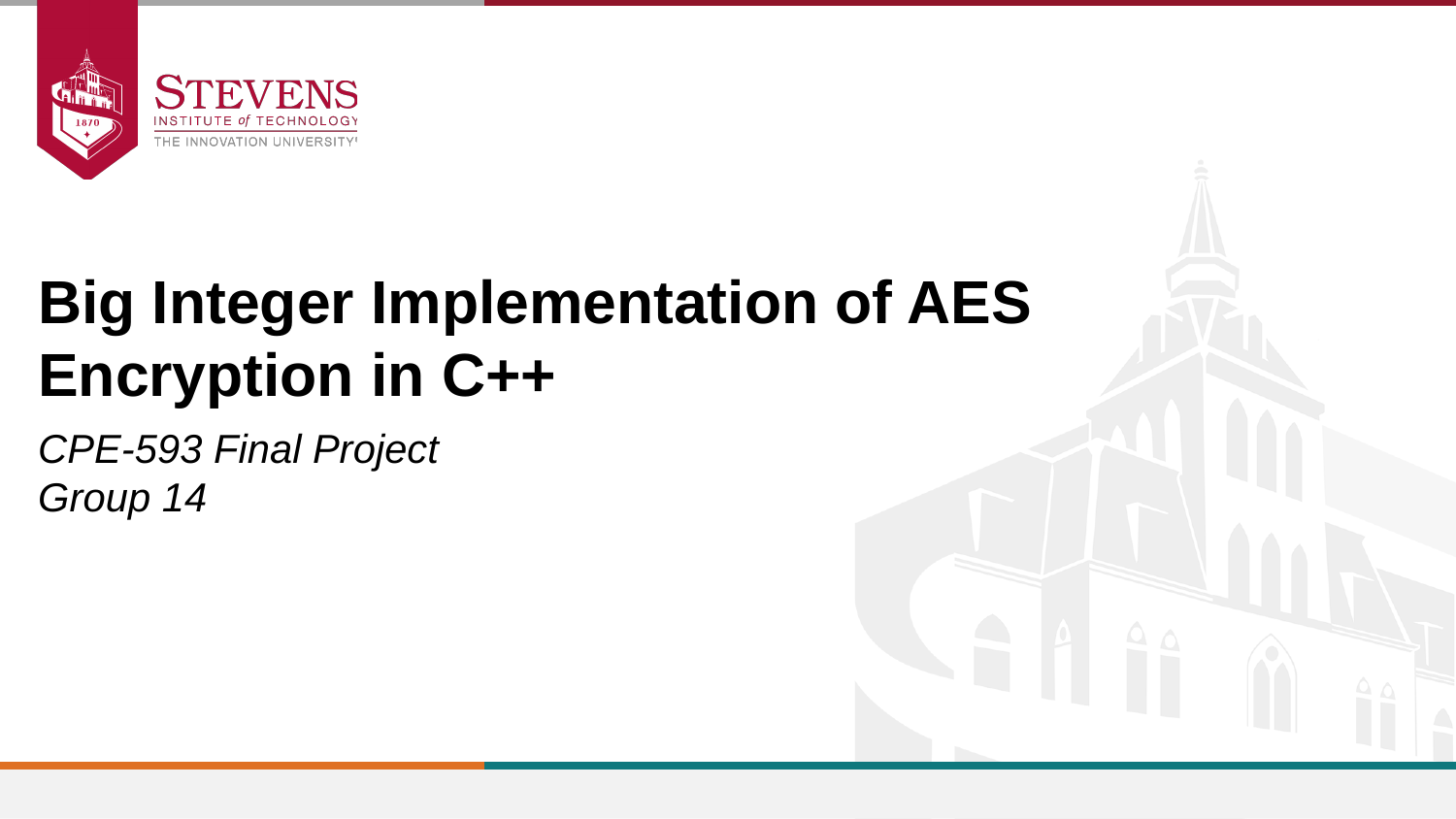

Big Integer Implementation of AES Encryption in C++
CPE-593 Final Project
Group 14